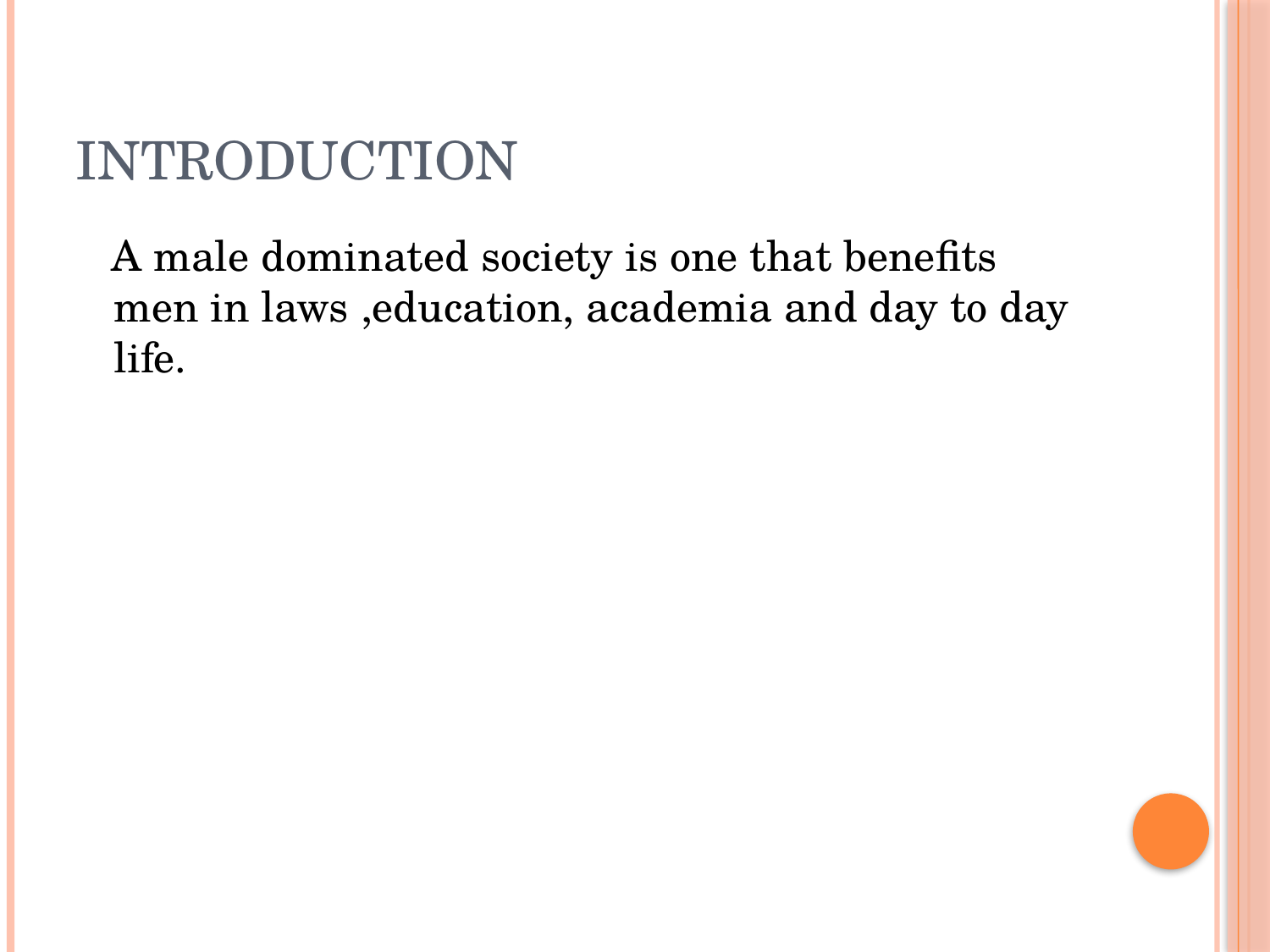

# INTRODUCTION
   A male dominated society is one that benefits men in laws ,education, academia and day to day life.